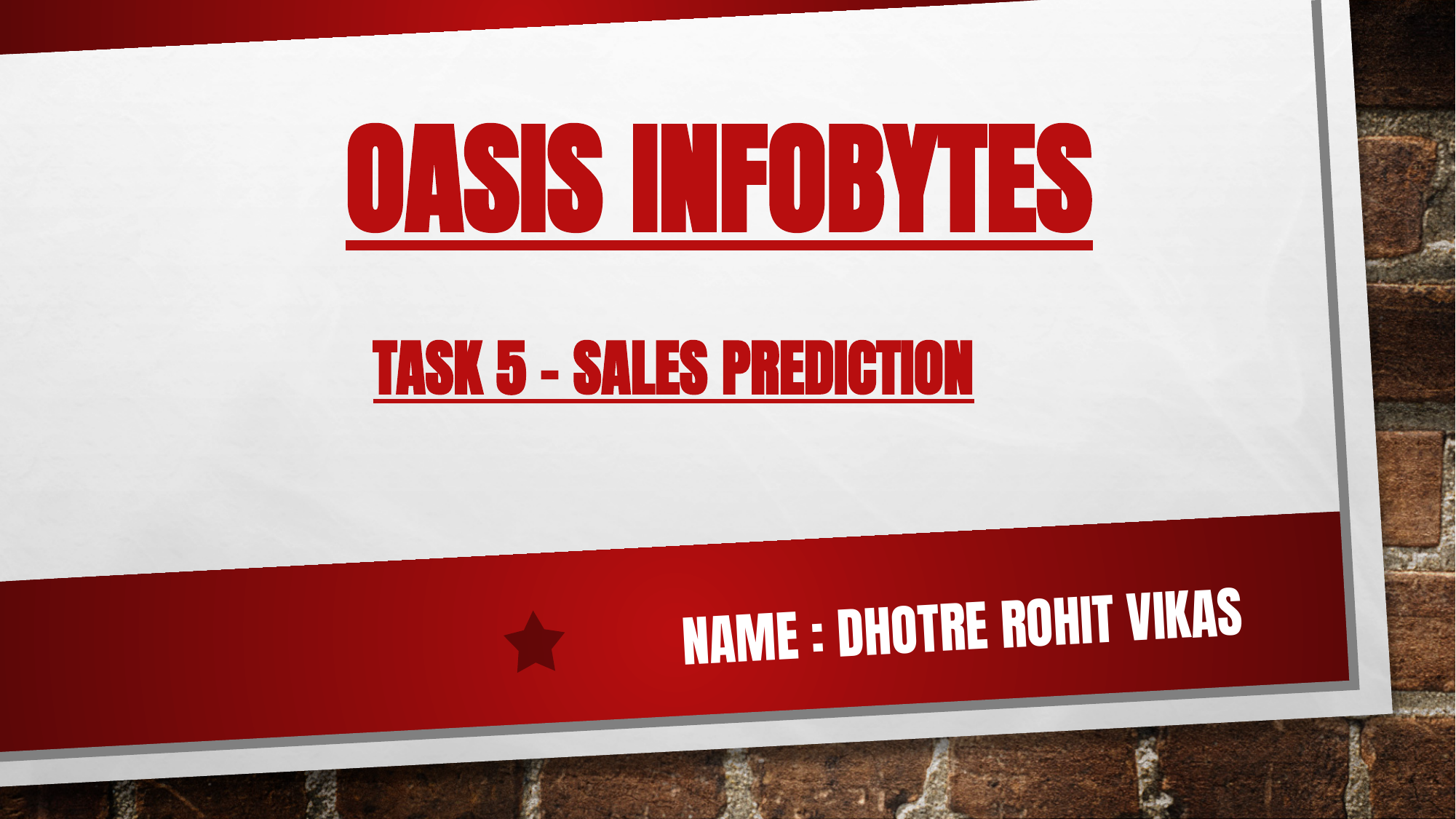

# OASIS INFOBYTES
Task 5 - Sales prediction
NAME : Dhotre Rohit vikas